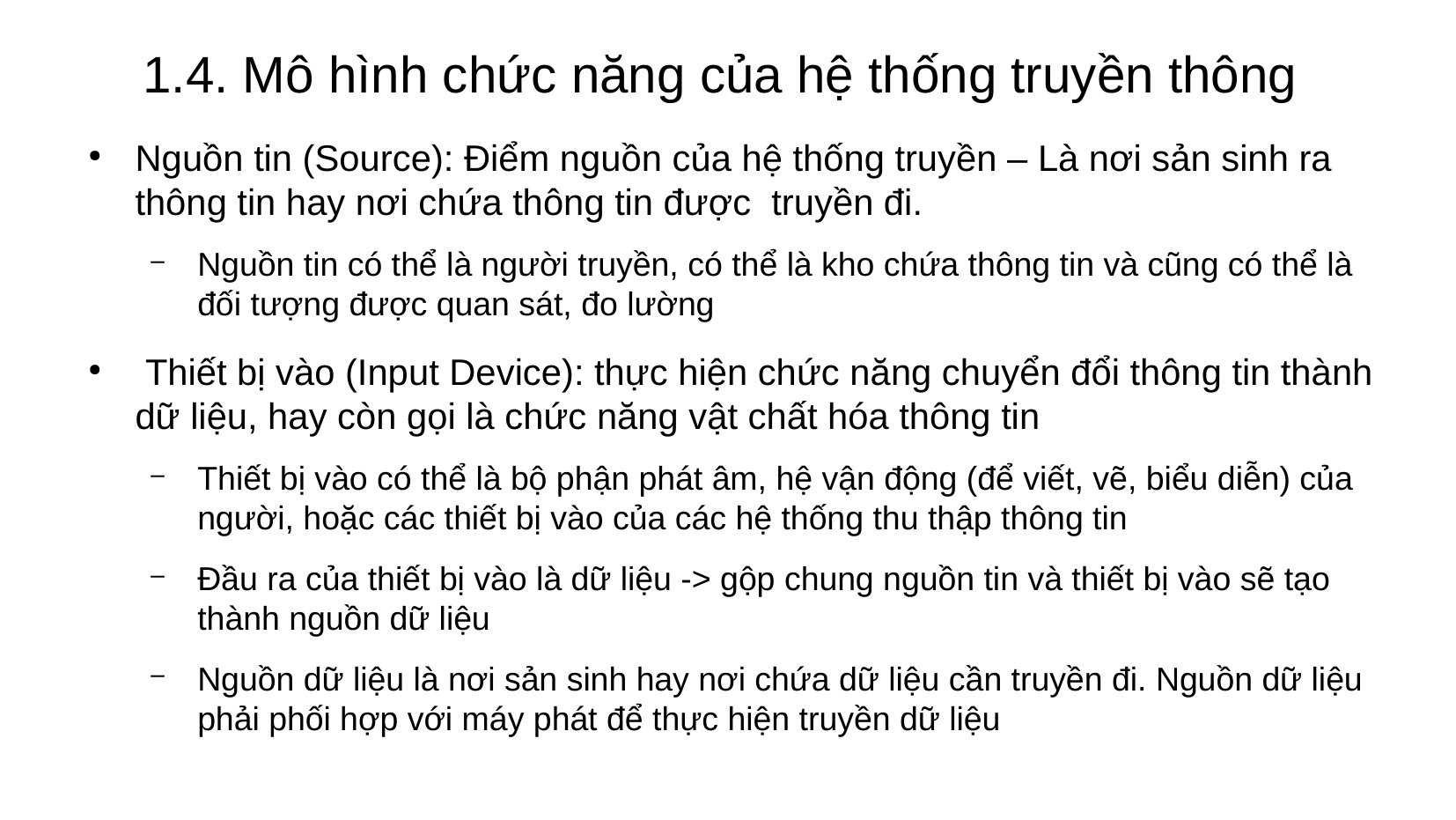

# 1.4. Mô hình chức năng của hệ thống truyền thông
Nguồn tin (Source): Điểm nguồn của hệ thống truyền – Là nơi sản sinh ra thông tin hay nơi chứa thông tin được  truyền đi.
Nguồn tin có thể là người truyền, có thể là kho chứa thông tin và cũng có thể là đối tượng được quan sát, đo lường
 Thiết bị vào (Input Device): thực hiện chức năng chuyển đổi thông tin thành dữ liệu, hay còn gọi là chức năng vật chất hóa thông tin
Thiết bị vào có thể là bộ phận phát âm, hệ vận động (để viết, vẽ, biểu diễn) của người, hoặc các thiết bị vào của các hệ thống thu thập thông tin
Đầu ra của thiết bị vào là dữ liệu -> gộp chung nguồn tin và thiết bị vào sẽ tạo thành nguồn dữ liệu
Nguồn dữ liệu là nơi sản sinh hay nơi chứa dữ liệu cần truyền đi. Nguồn dữ liệu phải phối hợp với máy phát để thực hiện truyền dữ liệu